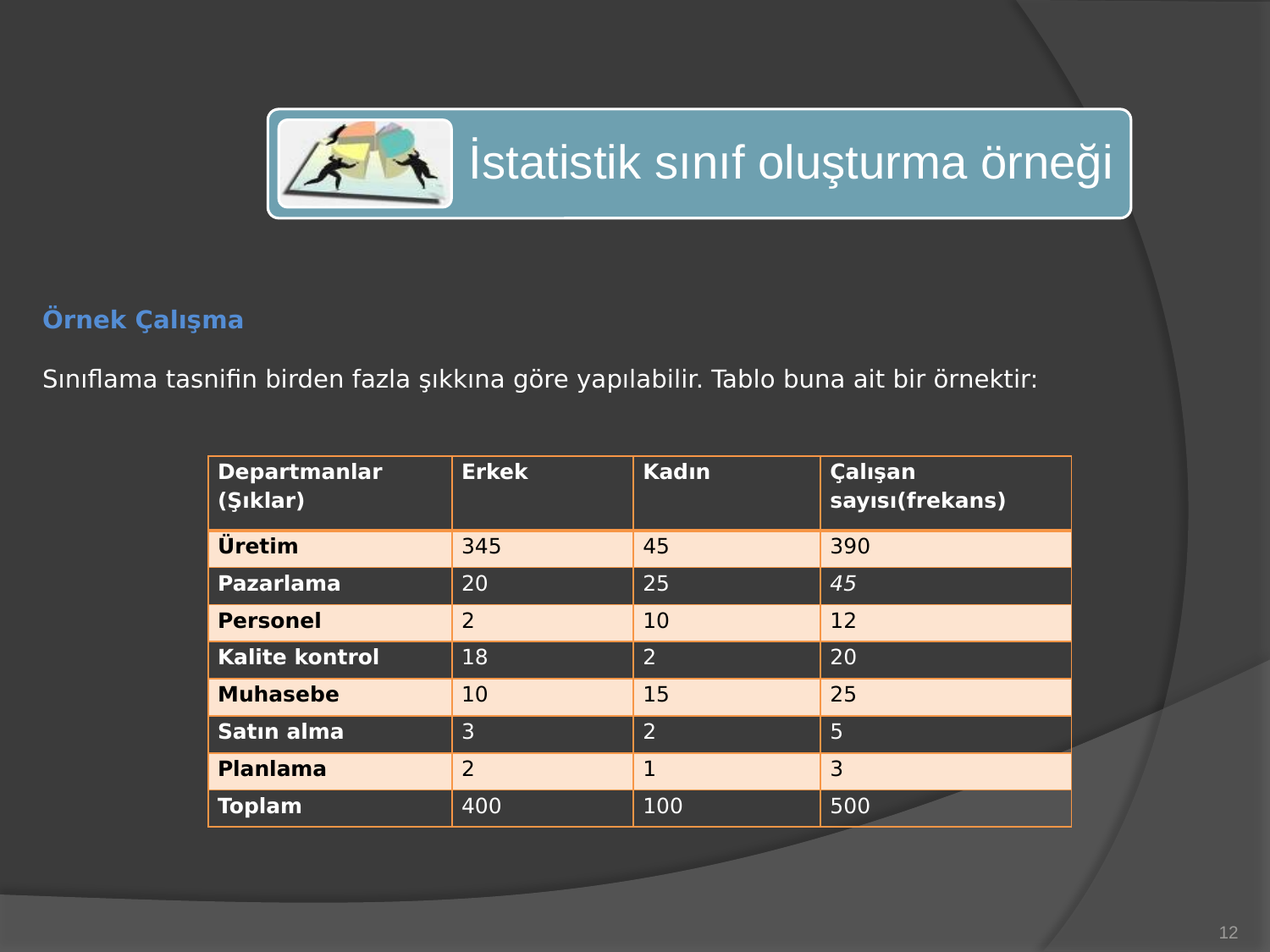

İstatistik sınıf oluşturma örneği
Örnek Çalışma

Sınıflama tasnifin birden fazla şıkkına göre yapılabilir. Tablo buna ait bir örnektir:
| Departmanlar (Şıklar) | Erkek | Kadın | Çalışan sayısı(frekans) |
| --- | --- | --- | --- |
| Üretim | 345 | 45 | 390 |
| Pazarlama | 20 | 25 | 45 |
| Personel | 2 | 10 | 12 |
| Kalite kontrol | 18 | 2 | 20 |
| Muhasebe | 10 | 15 | 25 |
| Satın alma | 3 | 2 | 5 |
| Planlama | 2 | 1 | 3 |
| Toplam | 400 | 100 | 500 |
12